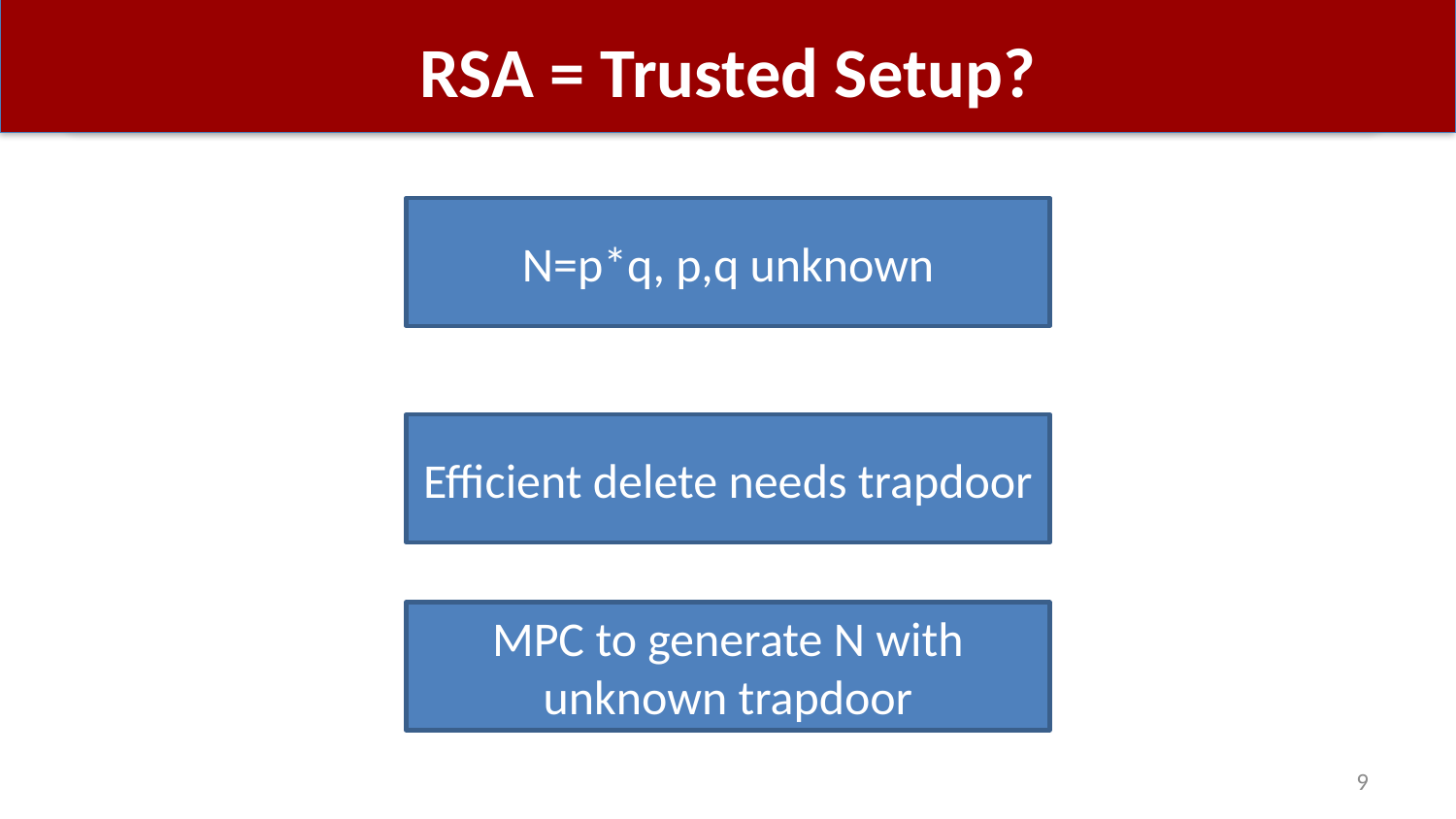

# RSA = Trusted Setup?
N=p*q, p,q unknown
Efficient delete needs trapdoor
MPC to generate N with unknown trapdoor
9